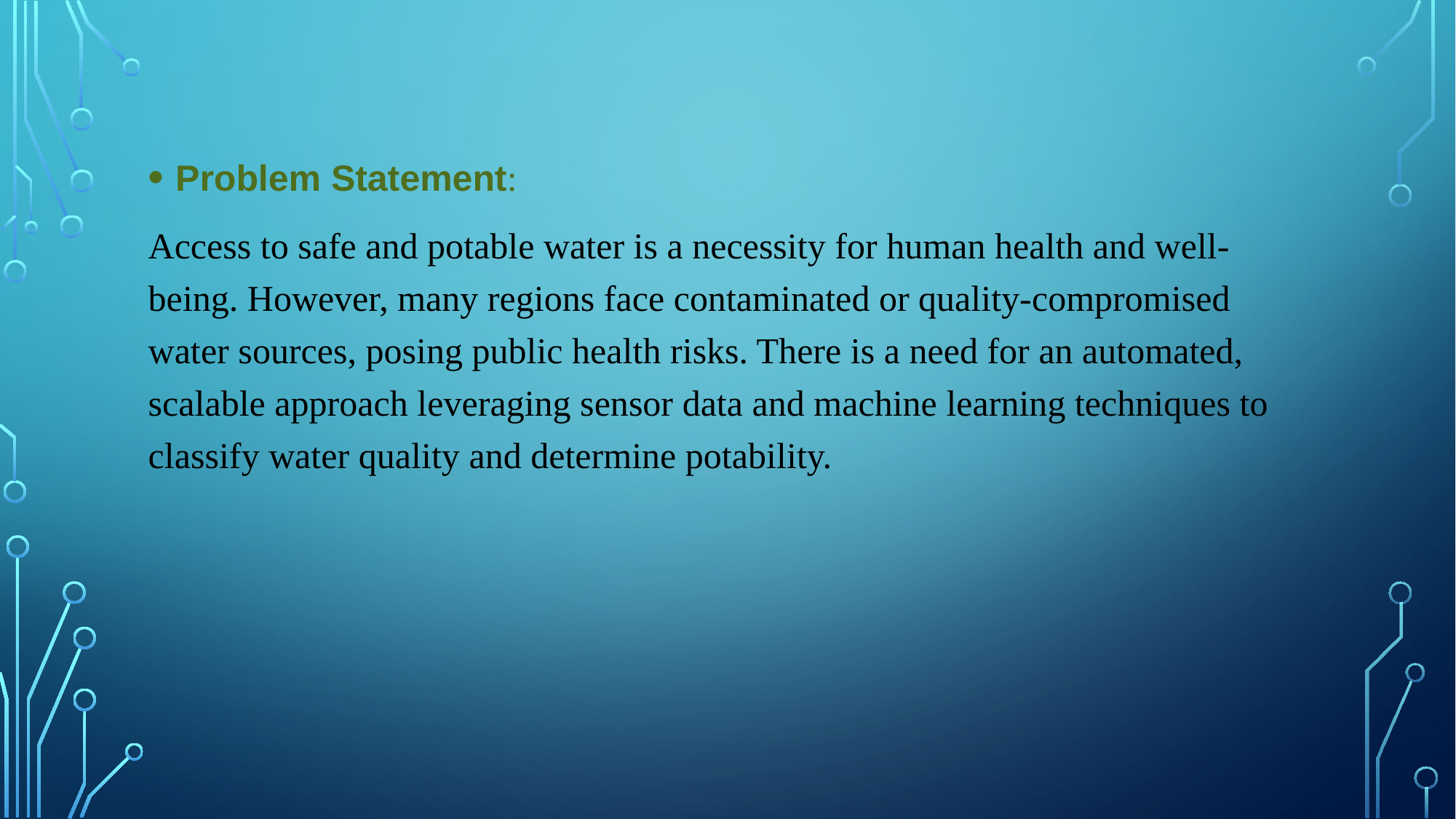

Problem Statement:
Access to safe and potable water is a necessity for human health and well-being. However, many regions face contaminated or quality-compromised water sources, posing public health risks. There is a need for an automated, scalable approach leveraging sensor data and machine learning techniques to classify water quality and determine potability.